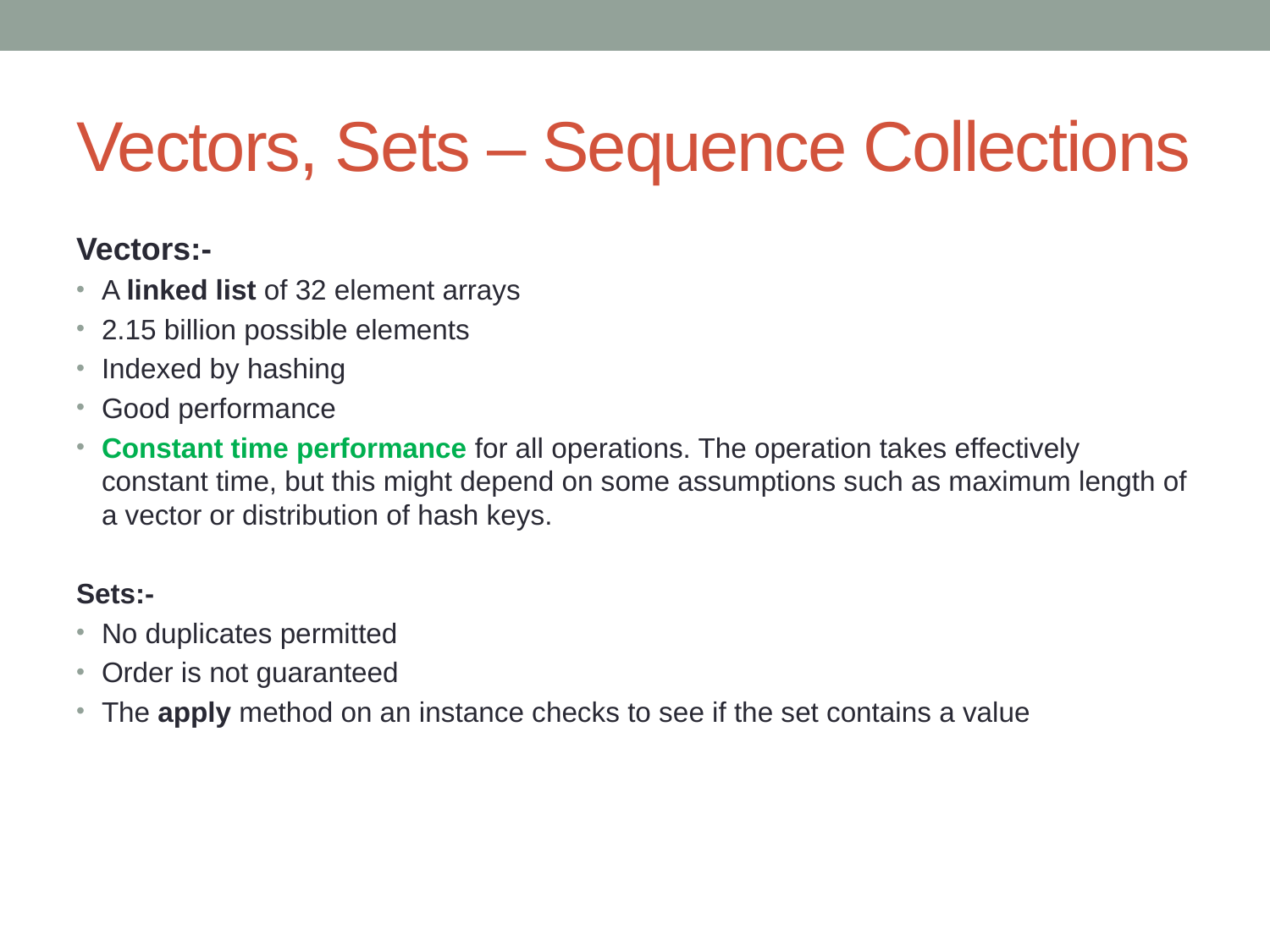

# Vectors, Sets – Sequence Collections
Vectors:-
A linked list of 32 element arrays
2.15 billion possible elements
Indexed by hashing
Good performance
Constant time performance for all operations. The operation takes effectively constant time, but this might depend on some assumptions such as maximum length of a vector or distribution of hash keys.

Sets:-
No duplicates permitted
Order is not guaranteed
The apply method on an instance checks to see if the set contains a value